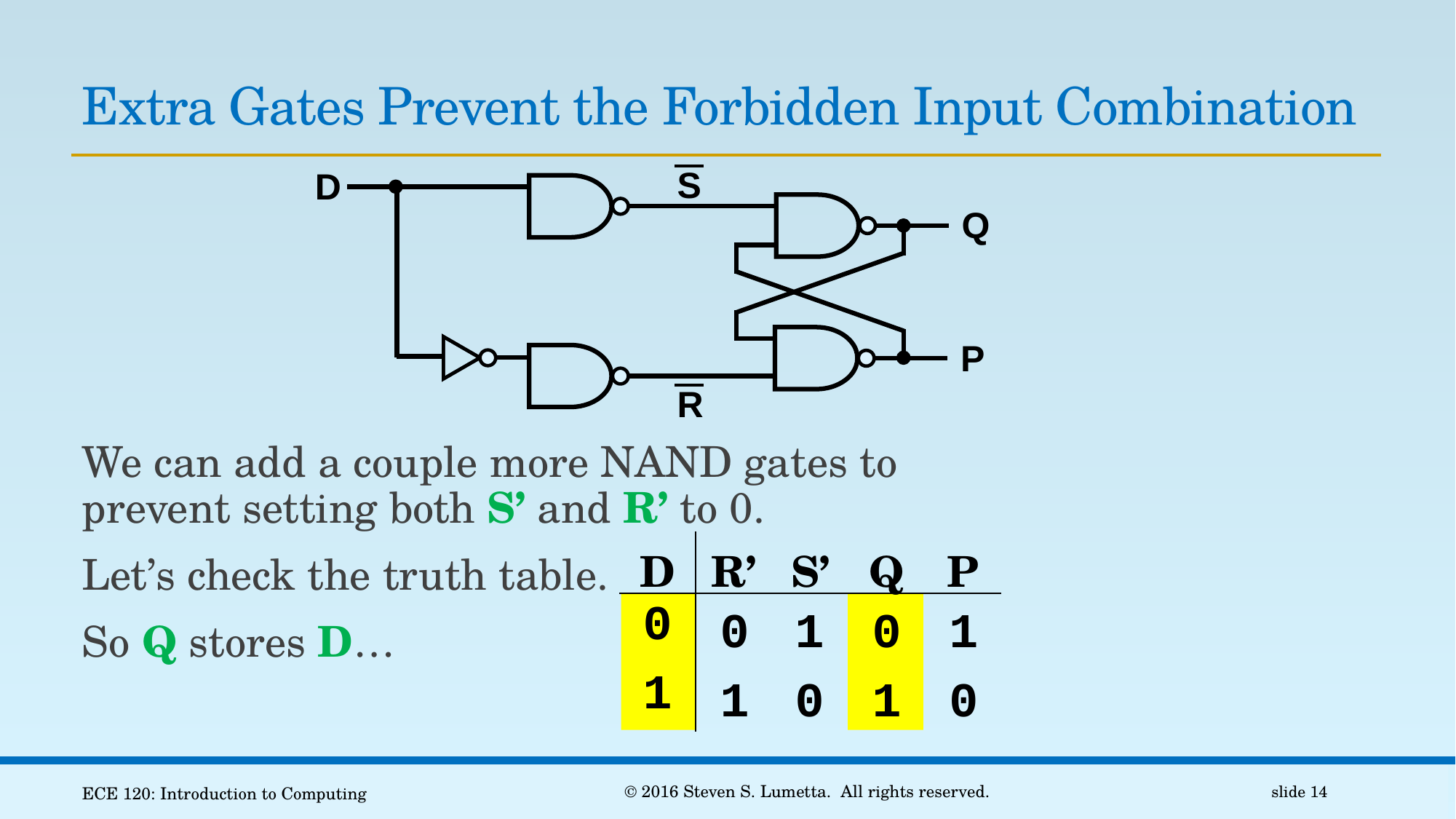

# Extra Gates Prevent the Forbidden Input Combination
S

Q

P

R
D

We can add a couple more NAND gates to
prevent setting both S’ and R’ to 0.
Let’s check the truth table.
So Q stores D…
| D | R’ | S’ | Q | P |
| --- | --- | --- | --- | --- |
| 0 |  |  |  |  |
| 1 |  |  |  |  |

0
1
0
1
1
0
1
0
ECE 120: Introduction to Computing
© 2016 Steven S. Lumetta.  All rights reserved.
slide 14